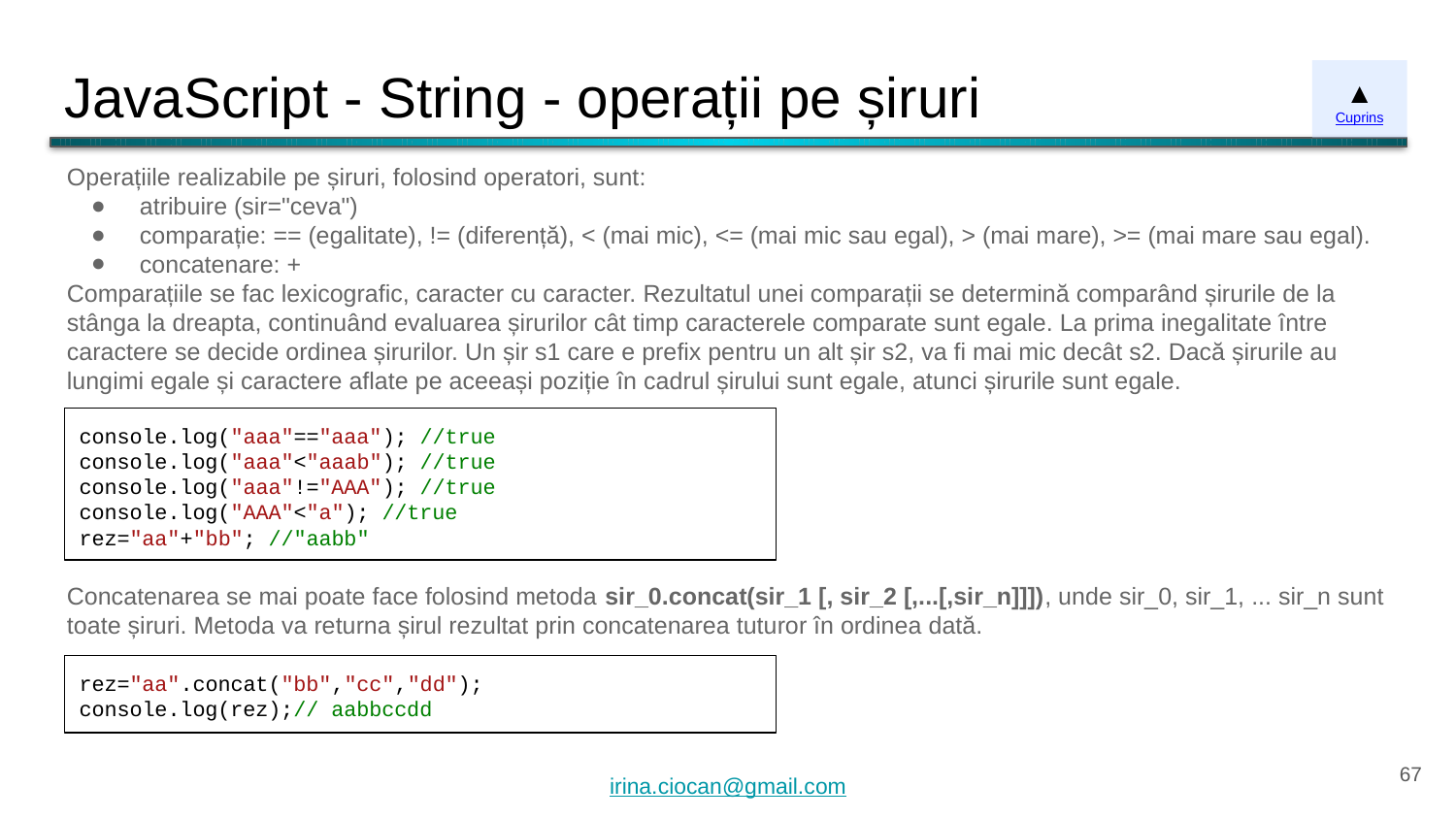

# JavaScript - String - operații pe șiruri
▲
Cuprins

Operațiile realizabile pe șiruri, folosind operatori, sunt:
atribuire (sir="ceva")
comparație: == (egalitate), != (diferență), < (mai mic), <= (mai mic sau egal), > (mai mare), >= (mai mare sau egal).
concatenare: +
Comparațiile se fac lexicografic, caracter cu caracter. Rezultatul unei comparații se determină comparând șirurile de la stânga la dreapta, continuând evaluarea șirurilor cât timp caracterele comparate sunt egale. La prima inegalitate între caractere se decide ordinea șirurilor. Un șir s1 care e prefix pentru un alt șir s2, va fi mai mic decât s2. Dacă șirurile au lungimi egale și caractere aflate pe aceeași poziție în cadrul șirului sunt egale, atunci șirurile sunt egale.
console.log("aaa"=="aaa"); //true
console.log("aaa"<"aaab"); //true
console.log("aaa"!="AAA"); //true
console.log("AAA"<"a"); //true
rez="aa"+"bb"; //"aabb"
Concatenarea se mai poate face folosind metoda sir_0.concat(sir_1 [, sir_2 [,...[,sir_n]]]), unde sir_0, sir_1, ... sir_n sunt toate șiruri. Metoda va returna șirul rezultat prin concatenarea tuturor în ordinea dată.
rez="aa".concat("bb","cc","dd");
console.log(rez);// aabbccdd

67
irina.ciocan@gmail.com